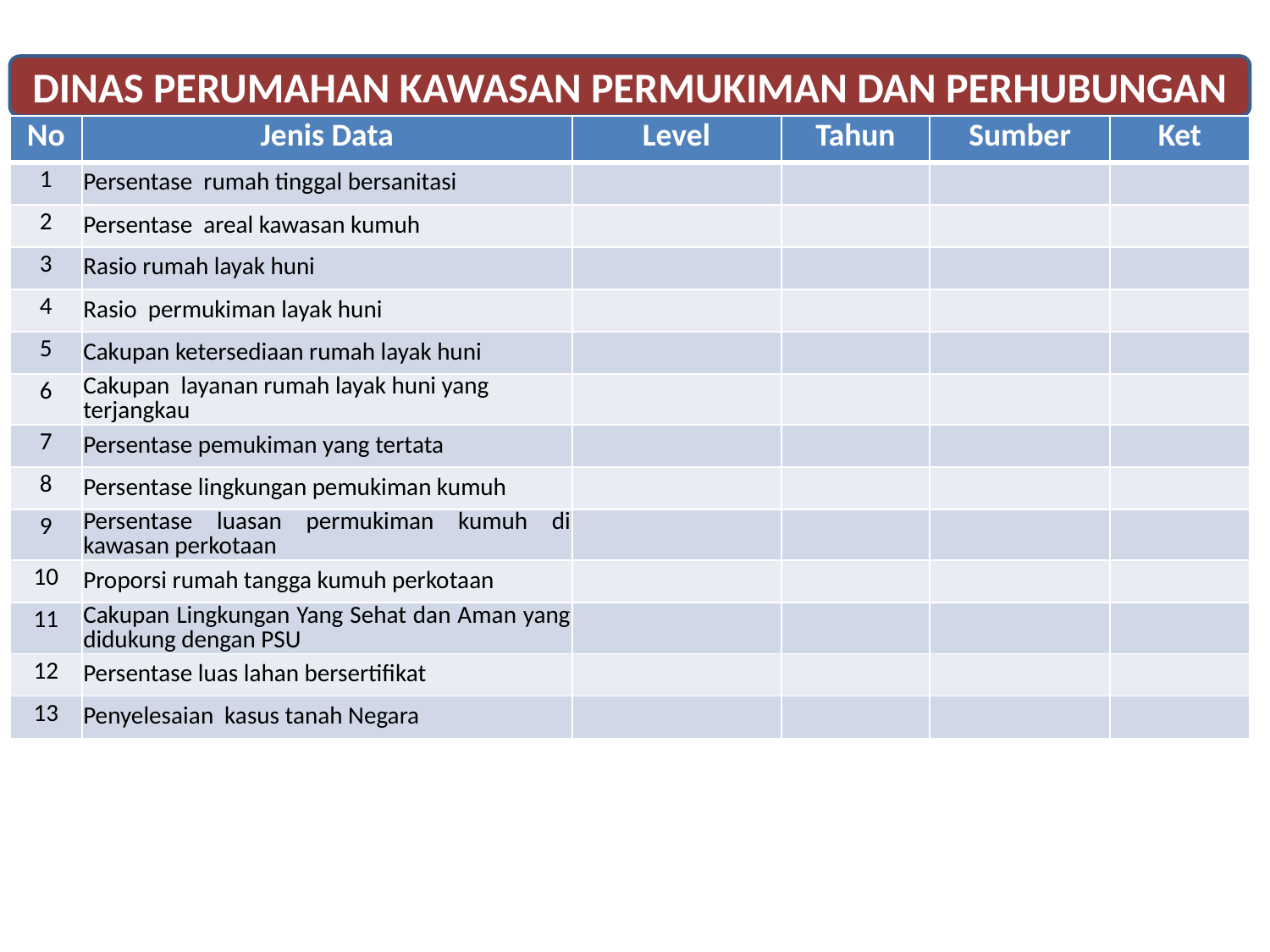

DINAS PERUMAHAN KAWASAN PERMUKIMAN DAN PERHUBUNGAN
| No | Jenis Data | Level | Tahun | Sumber | Ket |
| --- | --- | --- | --- | --- | --- |
| 1 | Persentase rumah tinggal bersanitasi |  |  |  |  |
| 2 | Persentase areal kawasan kumuh |  |  |  |  |
| 3 | Rasio rumah layak huni |  |  |  |  |
| 4 | Rasio permukiman layak huni |  |  |  |  |
| 5 | Cakupan ketersediaan rumah layak huni |  |  |  |  |
| 6 | Cakupan layanan rumah layak huni yang terjangkau |  |  |  |  |
| 7 | Persentase pemukiman yang tertata |  |  |  |  |
| 8 | Persentase lingkungan pemukiman kumuh |  |  |  |  |
| 9 | Persentase luasan permukiman kumuh di kawasan perkotaan |  |  |  |  |
| 10 | Proporsi rumah tangga kumuh perkotaan |  |  |  |  |
| 11 | Cakupan Lingkungan Yang Sehat dan Aman yang didukung dengan PSU |  |  |  |  |
| 12 | Persentase luas lahan bersertifikat |  |  |  |  |
| 13 | Penyelesaian kasus tanah Negara |  |  |  |  |